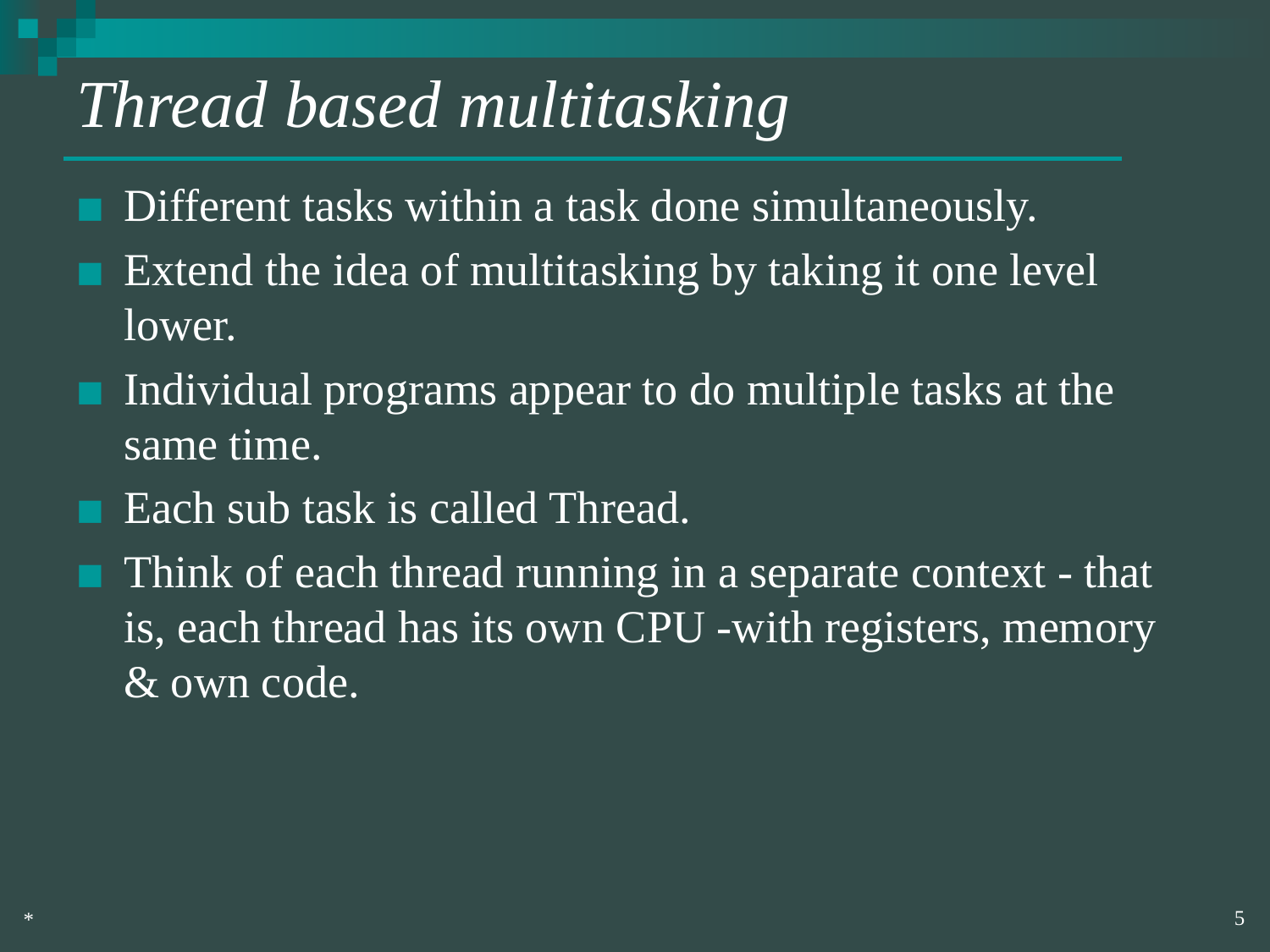

# Thread based multitasking
Different tasks within a task done simultaneously.
Extend the idea of multitasking by taking it one level lower.
Individual programs appear to do multiple tasks at the same time.
Each sub task is called Thread.
Think of each thread running in a separate context - that is, each thread has its own CPU -with registers, memory & own code.
5